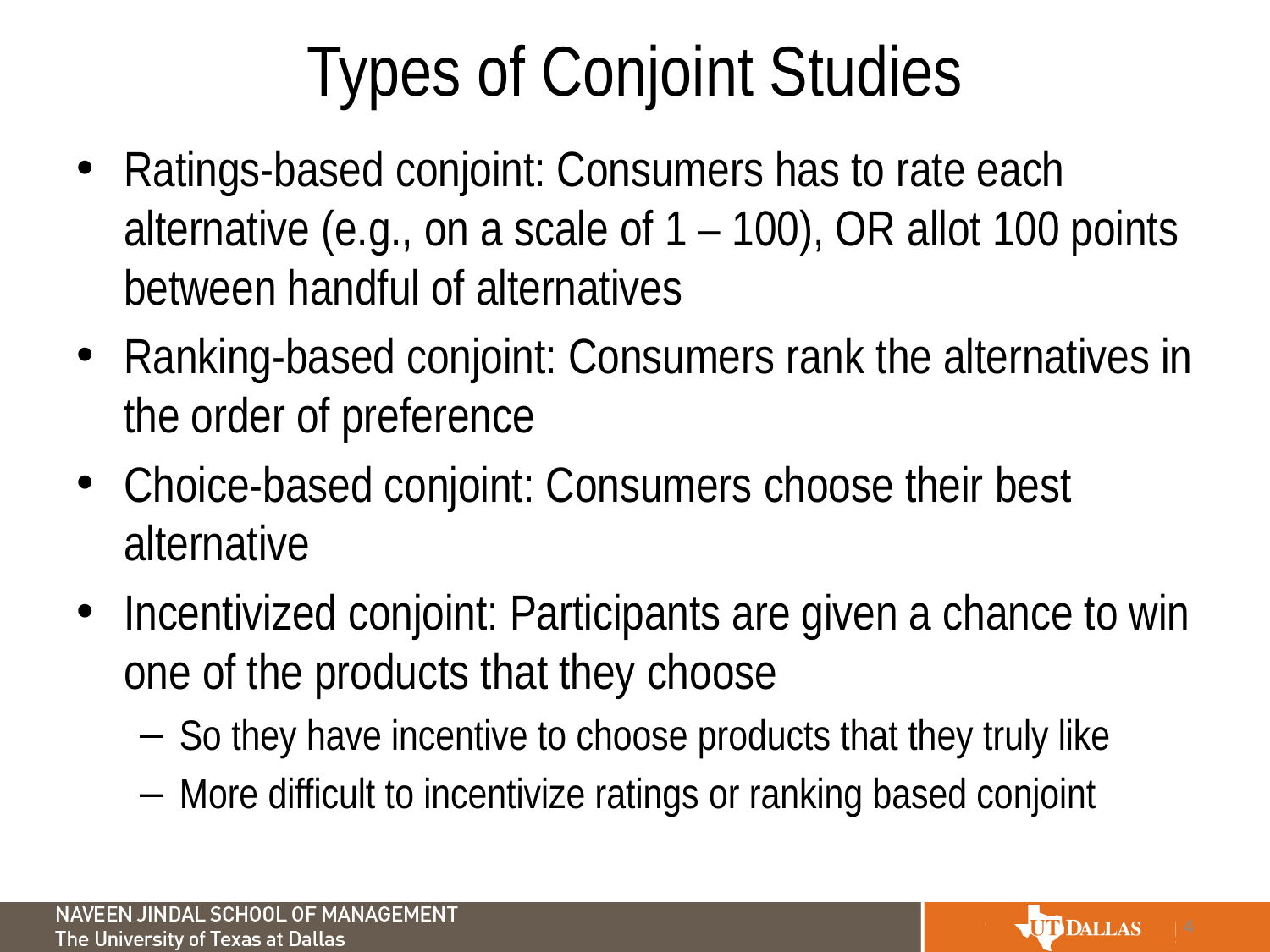

# Types of Conjoint Studies
Ratings-based conjoint: Consumers has to rate each alternative (e.g., on a scale of 1 – 100), OR allot 100 points between handful of alternatives
Ranking-based conjoint: Consumers rank the alternatives in the order of preference
Choice-based conjoint: Consumers choose their best alternative
Incentivized conjoint: Participants are given a chance to win one of the products that they choose
So they have incentive to choose products that they truly like
More difficult to incentivize ratings or ranking based conjoint

4